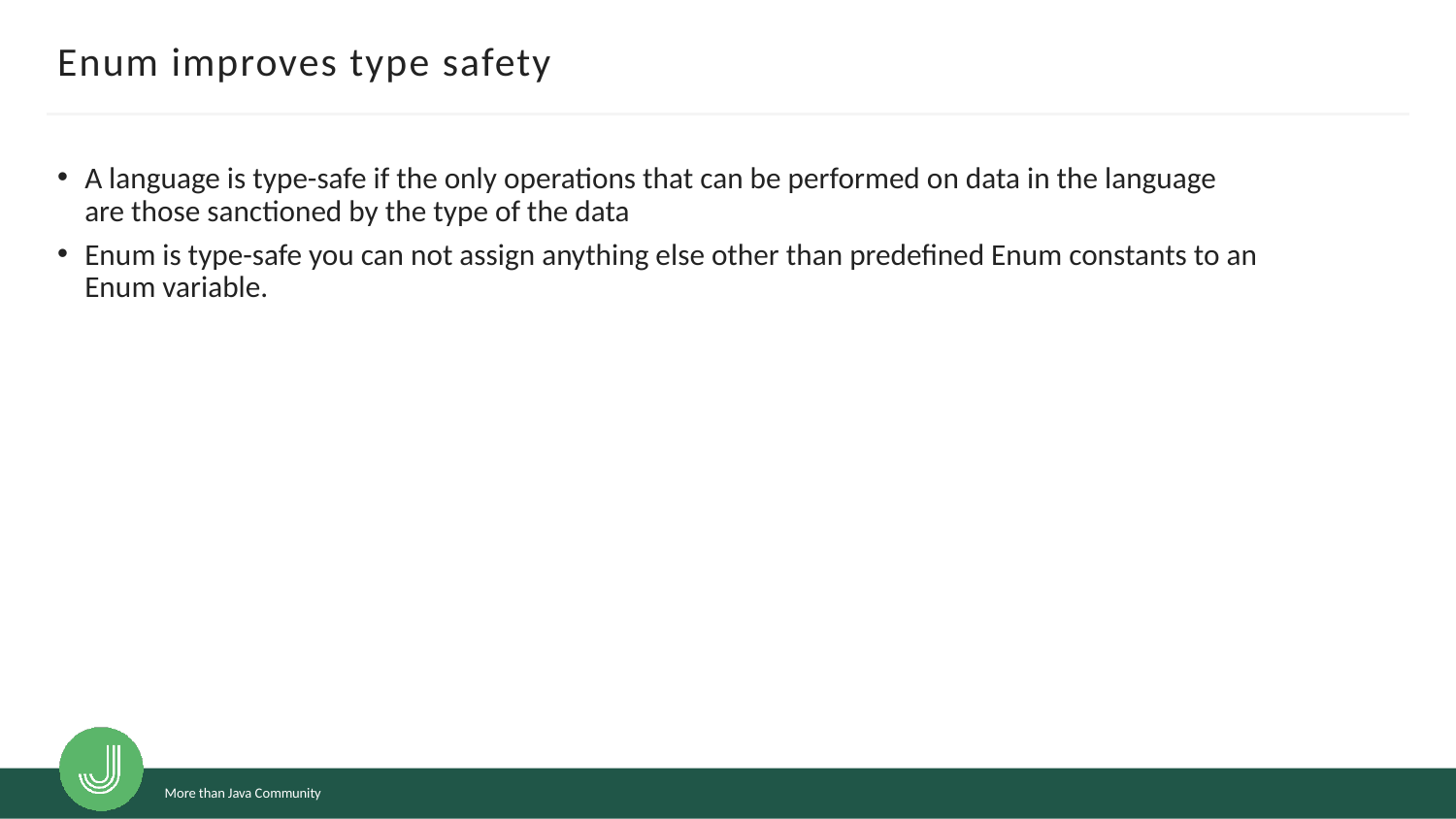

# Enum improves type safety
A language is type-safe if the only operations that can be performed on data in the language are those sanctioned by the type of the data
Enum is type-safe you can not assign anything else other than predefined Enum constants to an Enum variable.